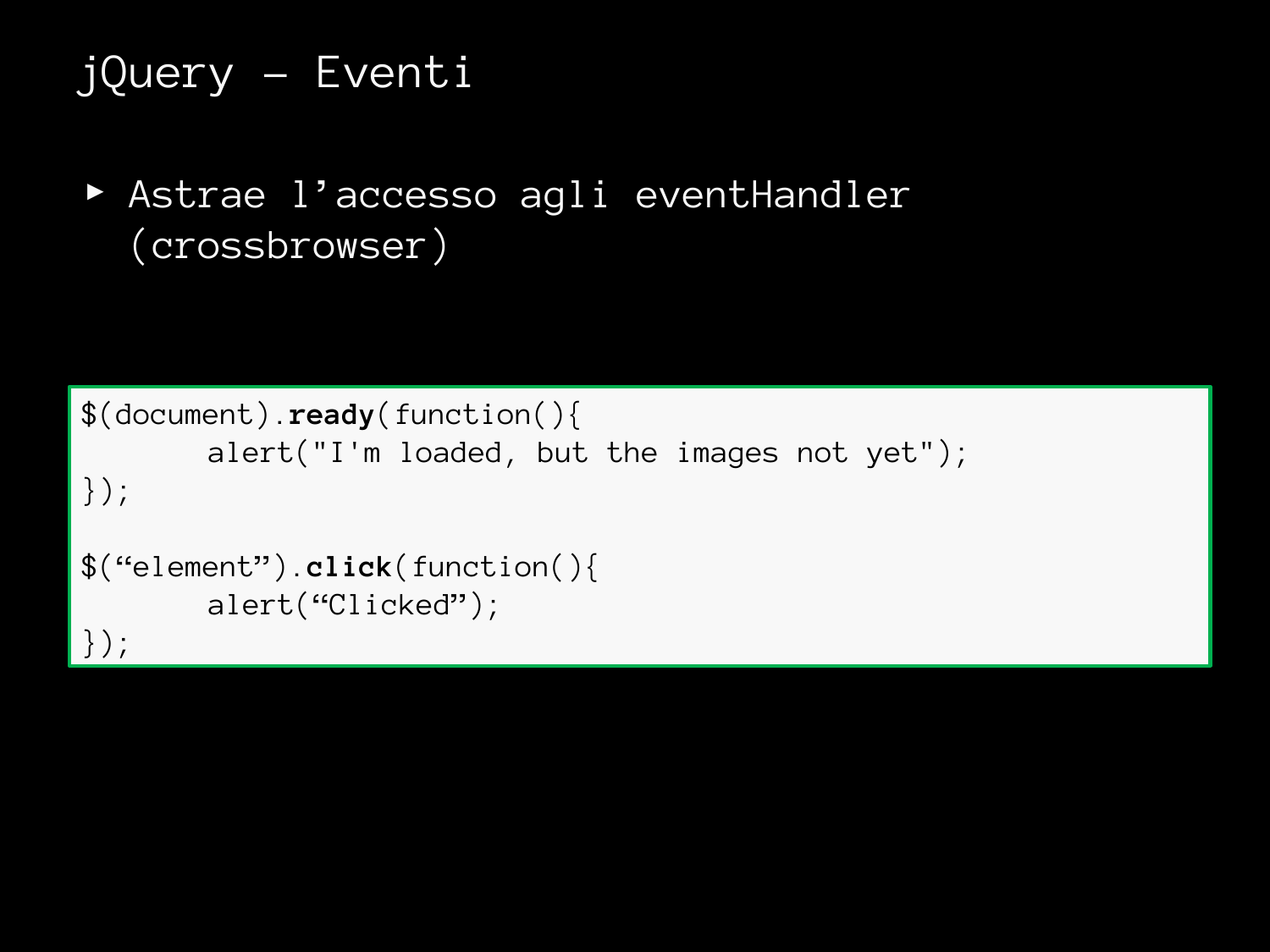

# jQuery - Eventi
Astrae l’accesso agli eventHandler (crossbrowser)
$(document).ready(function(){
	alert("I'm loaded, but the images not yet");
});

$(“element”).click(function(){
	alert(“Clicked”);
});